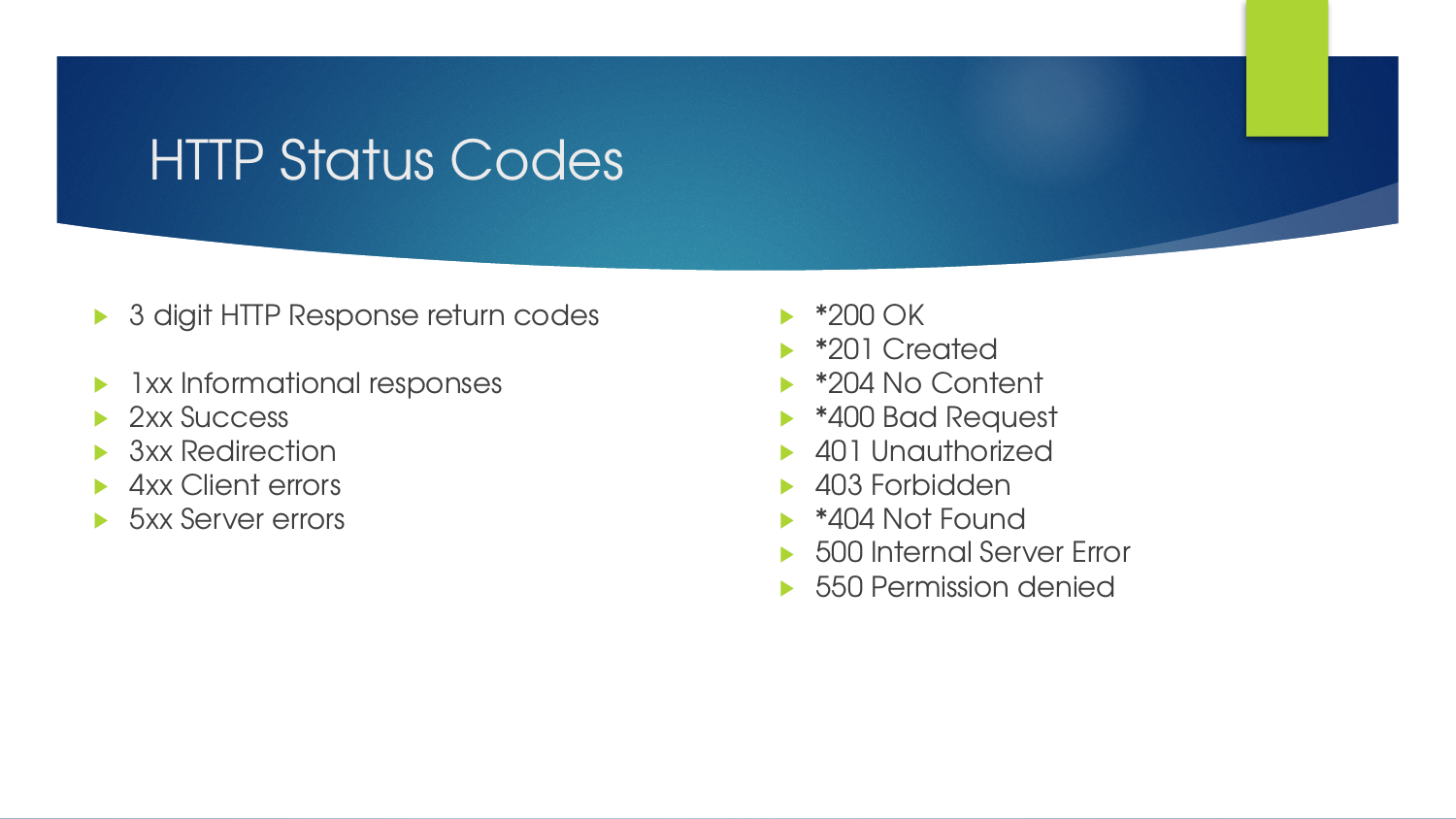

# HTTP Status Codes
3 digit HTTP Response return codes

1xx Informational responses
2xx Success
3xx Redirection
4xx Client errors
5xx Server errors

*200 OK
*201 Created
*204 No Content
*400 Bad Request
401 Unauthorized
403 Forbidden
*404 Not Found
500 Internal Server Error
550 Permission denied